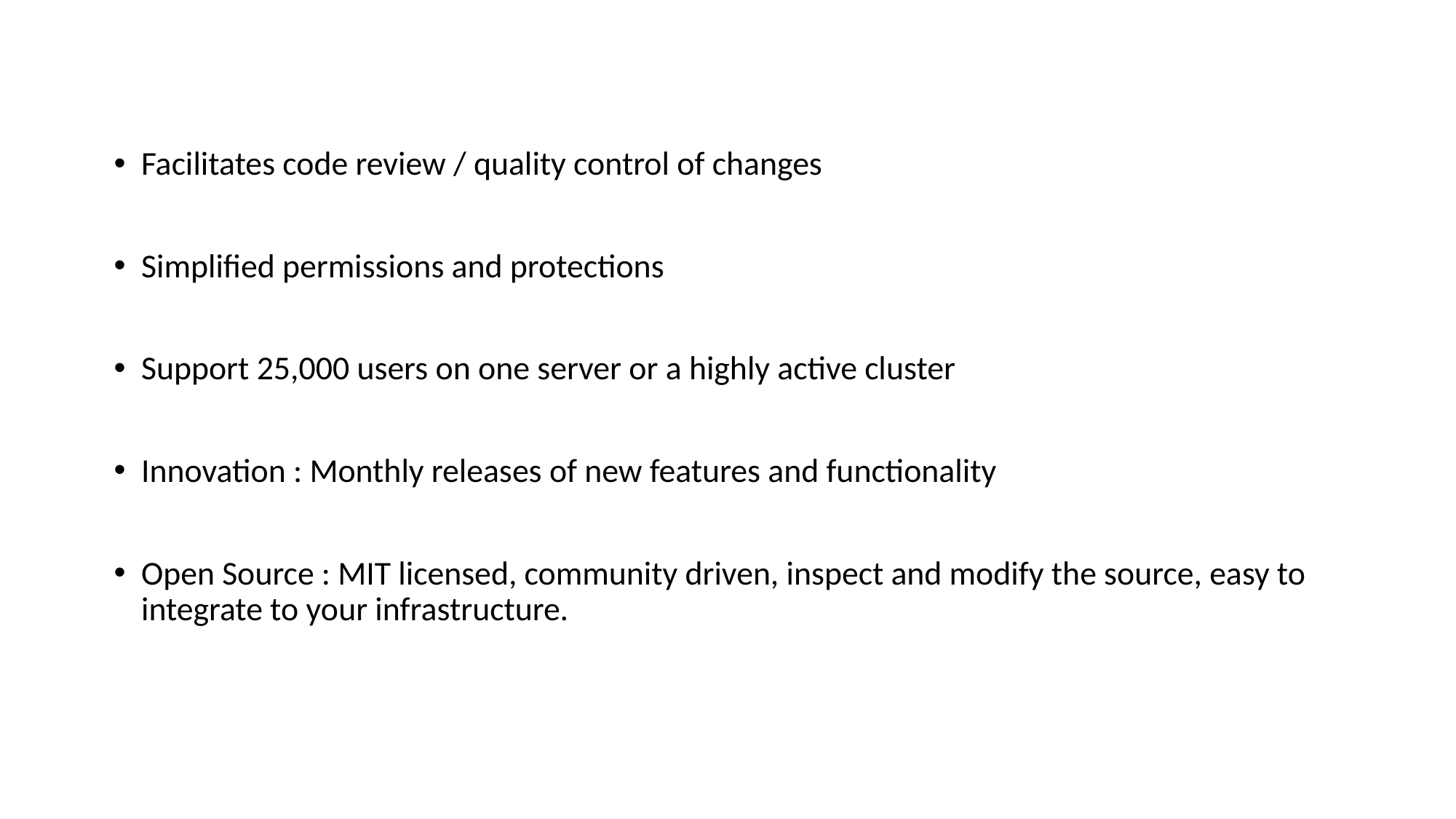

Facilitates code review / quality control of changes

Simplified permissions and protections

Support 25,000 users on one server or a highly active cluster

Innovation : Monthly releases of new features and functionality

Open Source : MIT licensed, community driven, inspect and modify the source, easy to integrate to your infrastructure.